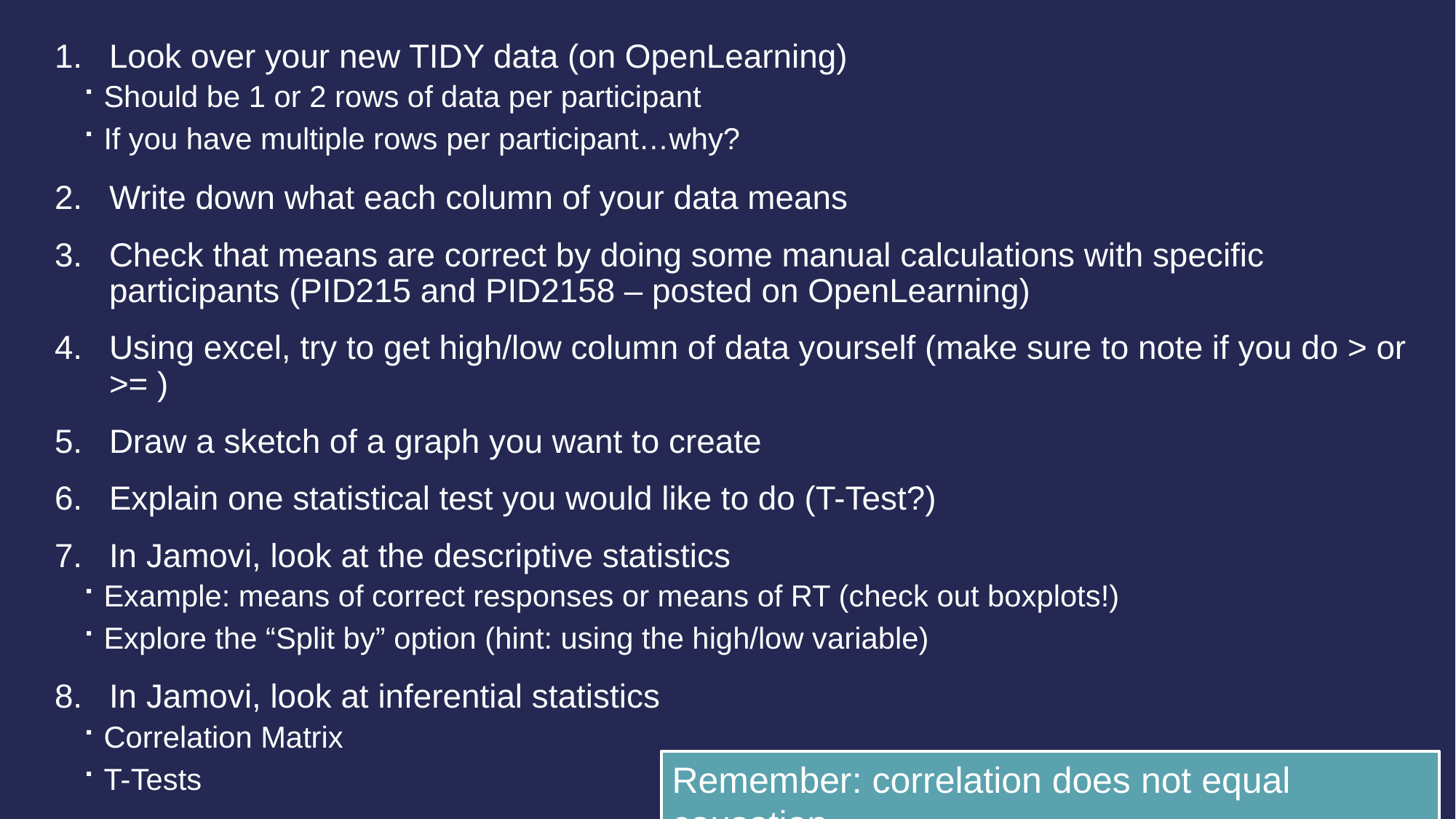

Things to do:
Look over your new TIDY data (on OpenLearning)
Should be 1 or 2 rows of data per participant
If you have multiple rows per participant…why?
Write down what each column of your data means
Check that means are correct by doing some manual calculations with specific participants (PID215 and PID2158 – posted on OpenLearning)
Using excel, try to get high/low column of data yourself (make sure to note if you do > or >= )
Draw a sketch of a graph you want to create
Explain one statistical test you would like to do (T-Test?)
In Jamovi, look at the descriptive statistics
Example: means of correct responses or means of RT (check out boxplots!)
Explore the “Split by” option (hint: using the high/low variable)
In Jamovi, look at inferential statistics
Correlation Matrix
T-Tests
Remember: correlation does not equal causation